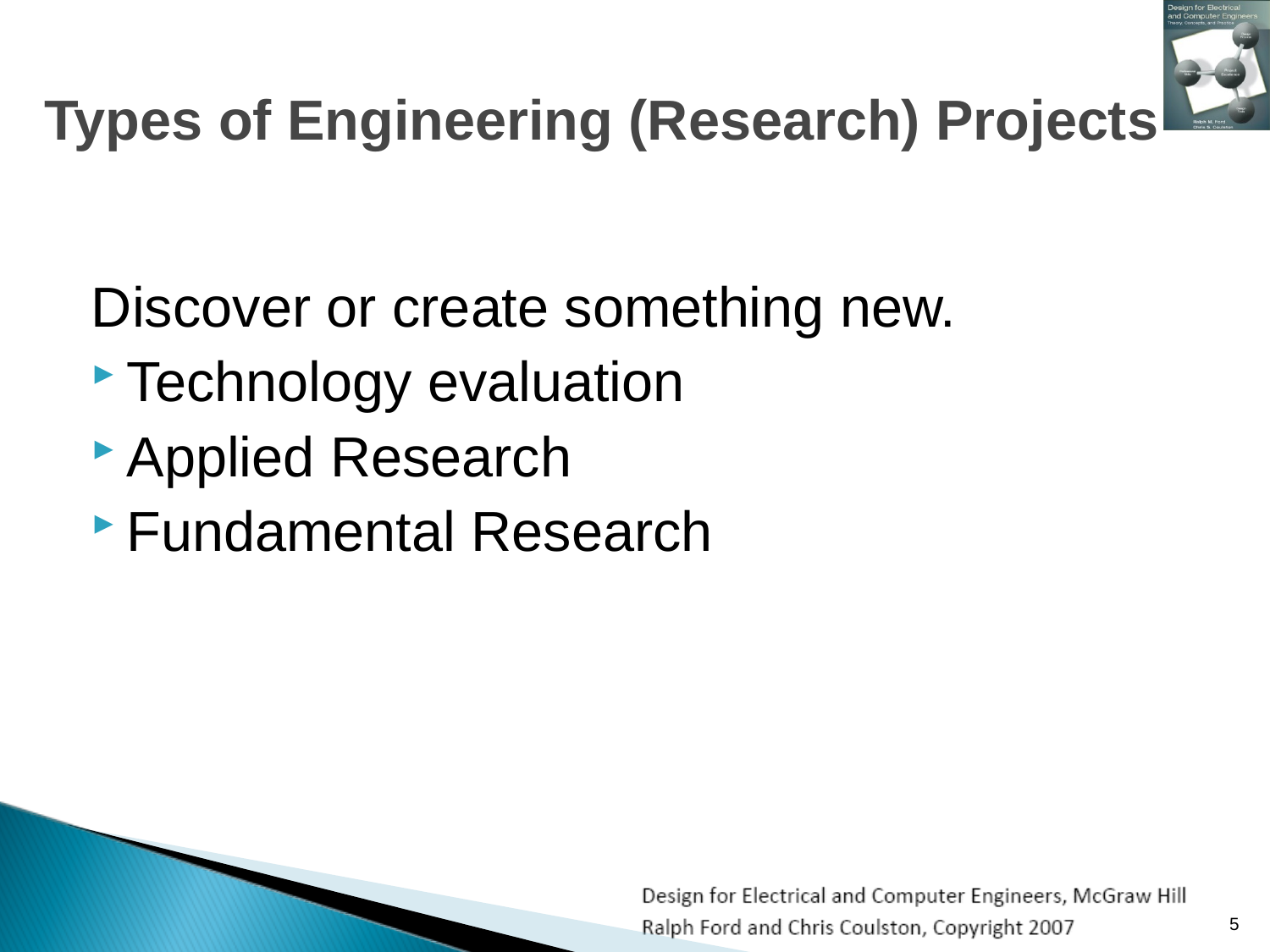

# Types of Engineering (Research) Projects
Discover or create something new.
Technology evaluation
Applied Research
Fundamental Research
5